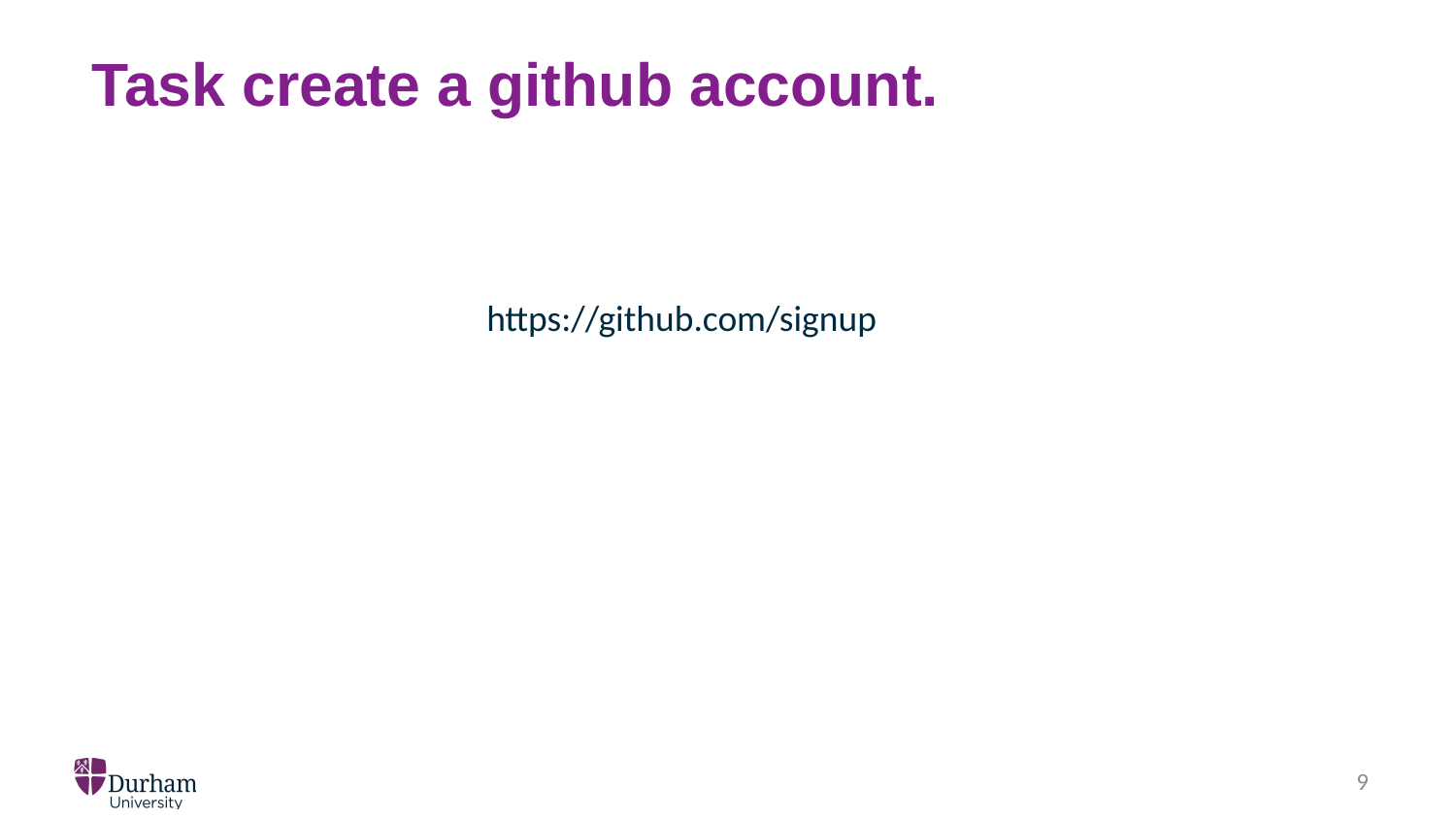

# Task create a github account.
https://github.com/signup
9